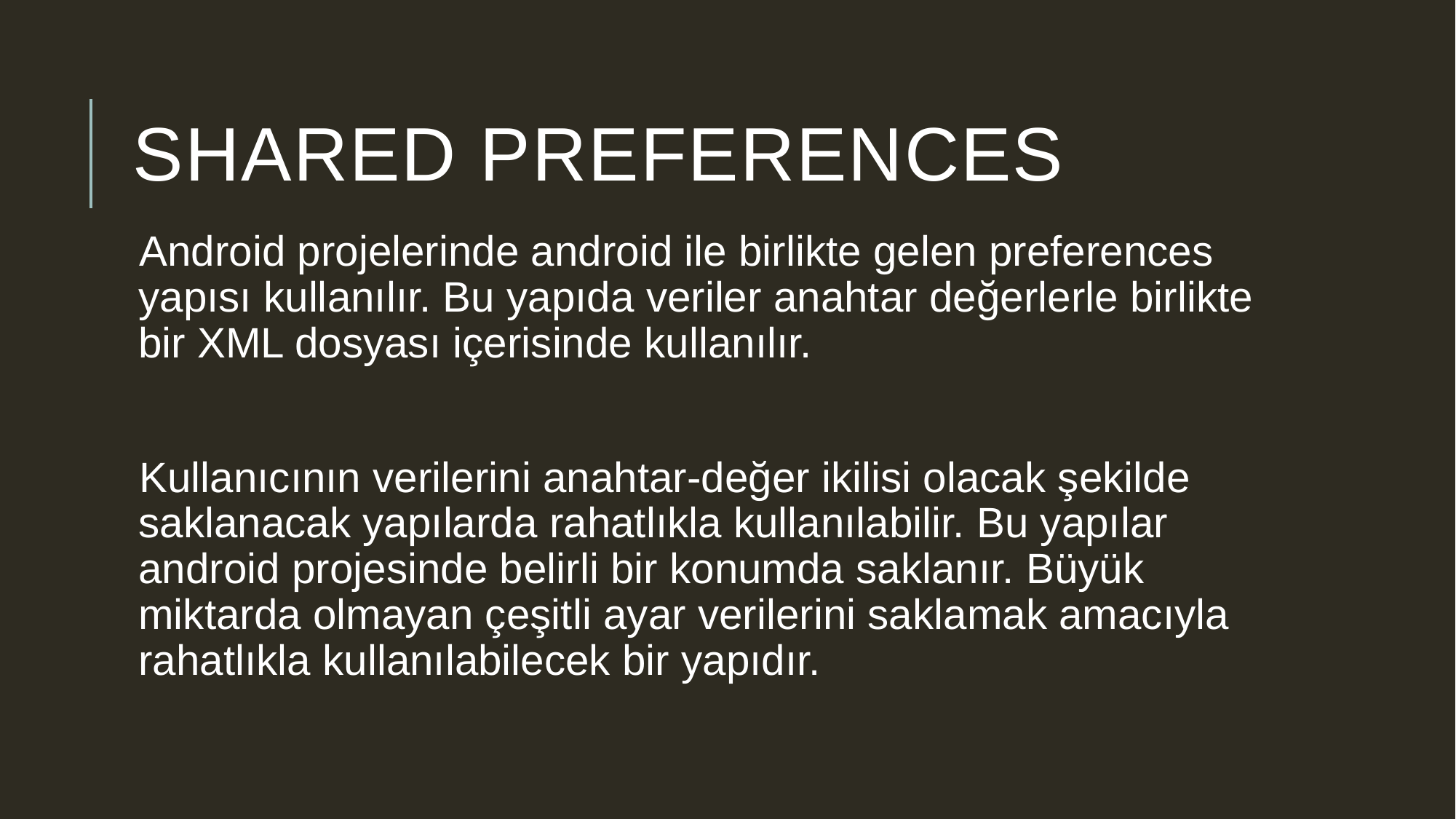

# Shared Preferences
Android projelerinde android ile birlikte gelen preferences yapısı kullanılır. Bu yapıda veriler anahtar değerlerle birlikte bir XML dosyası içerisinde kullanılır.

Kullanıcının verilerini anahtar-değer ikilisi olacak şekilde saklanacak yapılarda rahatlıkla kullanılabilir. Bu yapılar android projesinde belirli bir konumda saklanır. Büyük miktarda olmayan çeşitli ayar verilerini saklamak amacıyla rahatlıkla kullanılabilecek bir yapıdır.